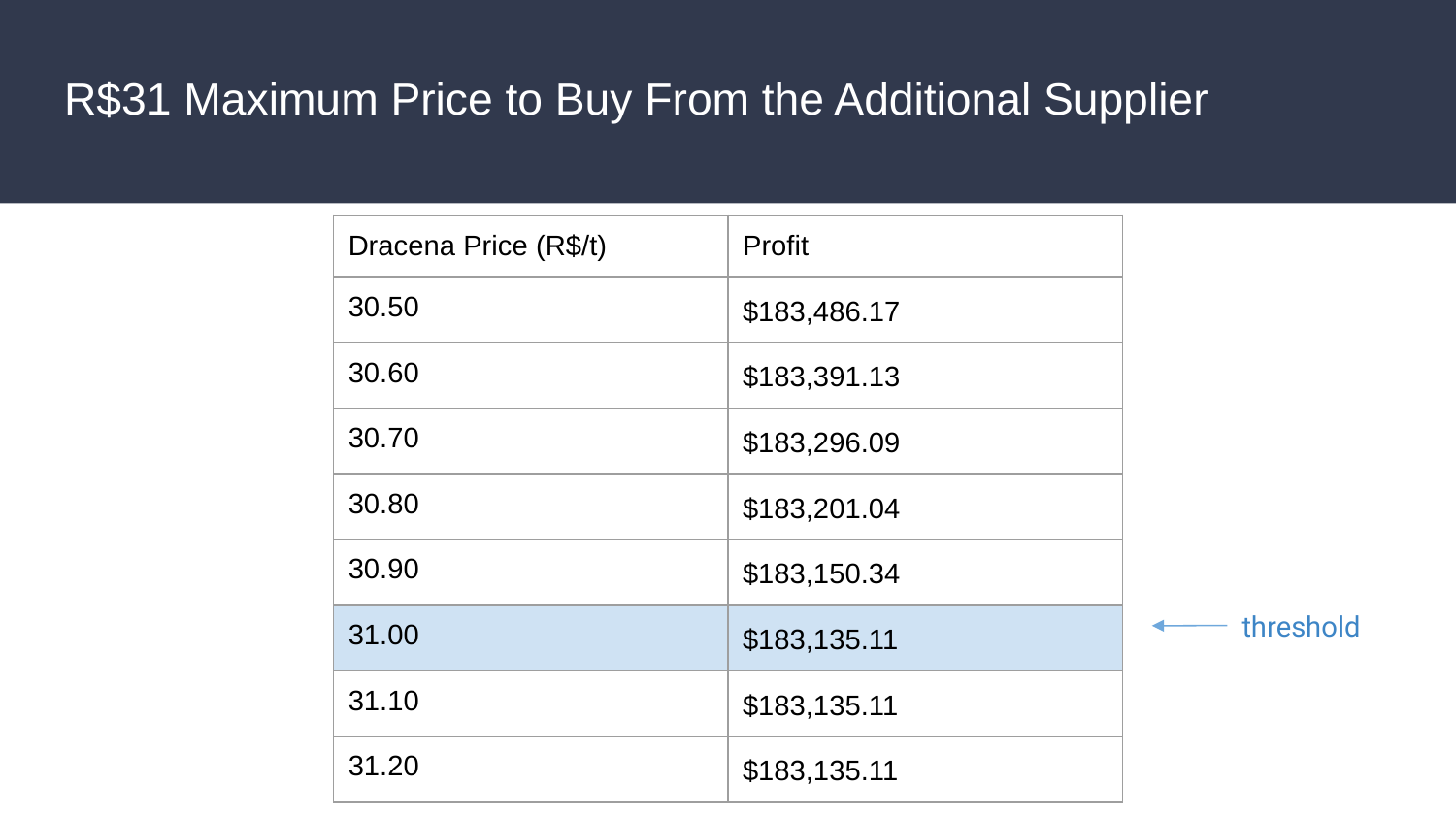

# R$31 Maximum Price to Buy From the Additional Supplier
| Dracena Price (R$/t) | Profit |
| --- | --- |
| 30.50 | $183,486.17 |
| 30.60 | $183,391.13 |
| 30.70 | $183,296.09 |
| 30.80 | $183,201.04 |
| 30.90 | $183,150.34 |
| 31.00 | $183,135.11 |
| 31.10 | $183,135.11 |
| 31.20 | $183,135.11 |
threshold